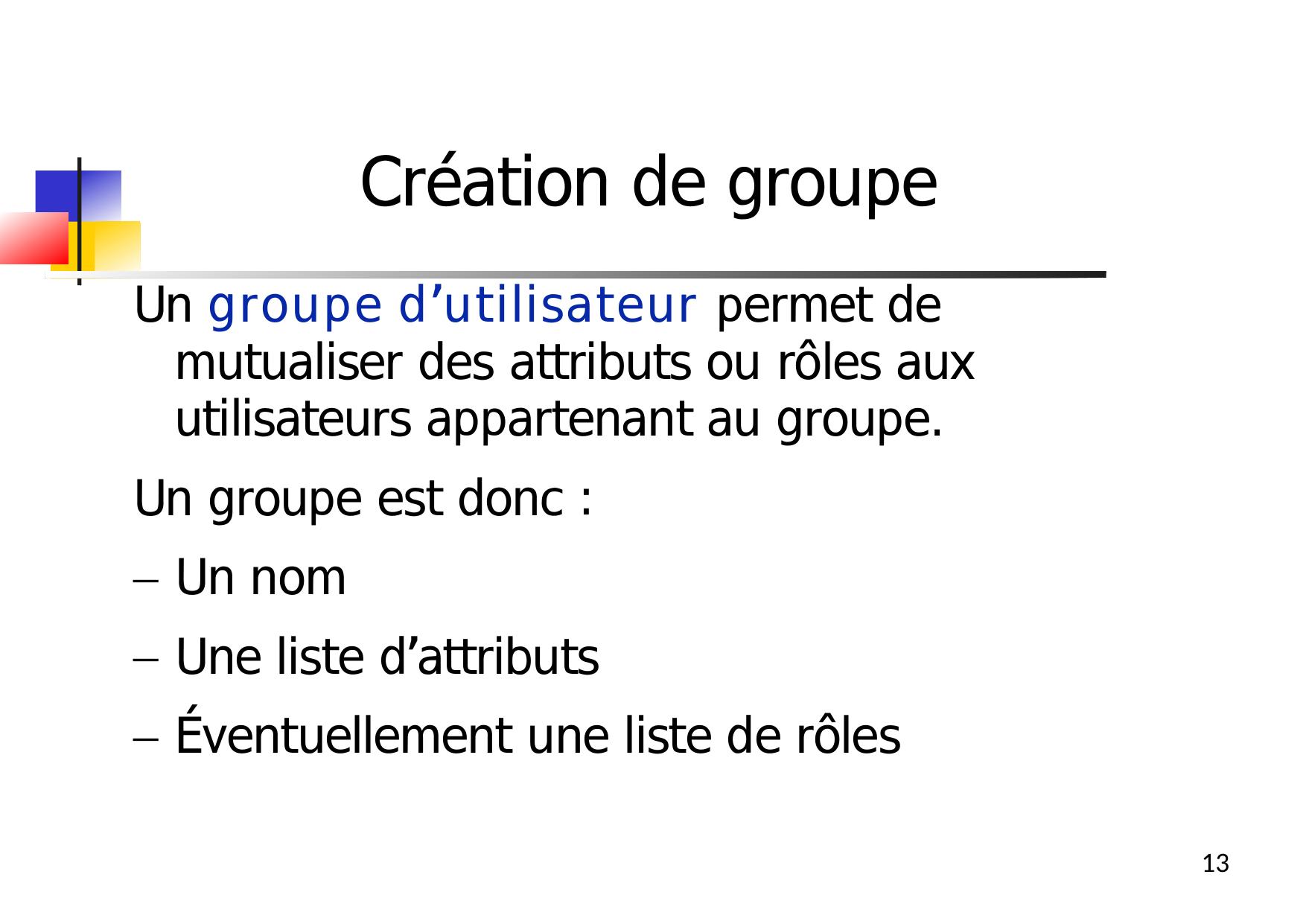

Création de groupe
Un groupe d’utilisateur permet de mutualiser des attributs ou rôles aux utilisateurs appartenant au groupe.
Un groupe est donc :
Un nom
Une liste d’attributs
Éventuellement une liste de rôles